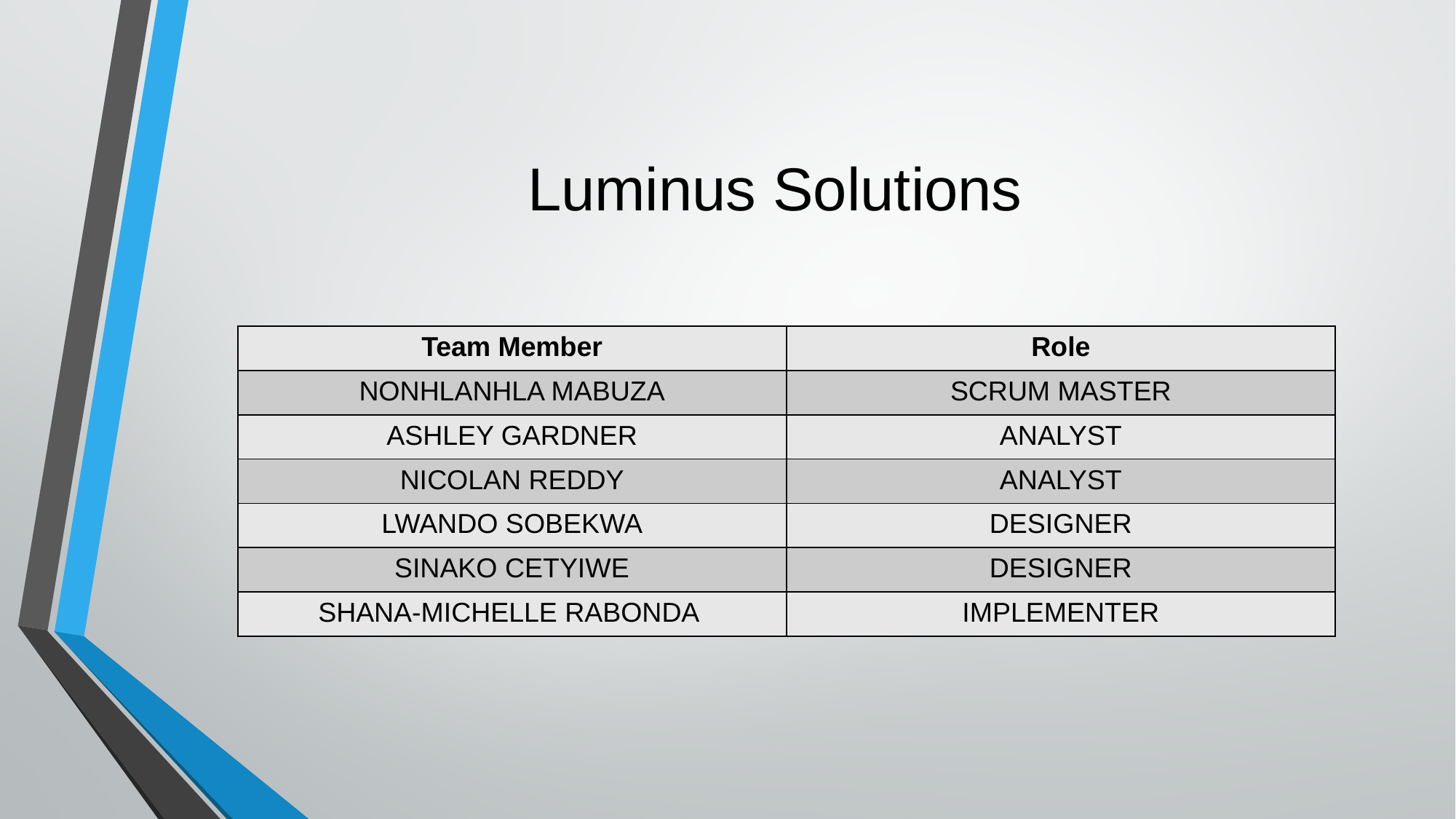

# Luminus Solutions
| Team Member | Role |
| --- | --- |
| NONHLANHLA MABUZA | SCRUM MASTER |
| ASHLEY GARDNER | ANALYST |
| NICOLAN REDDY | ANALYST |
| LWANDO SOBEKWA | DESIGNER |
| SINAKO CETYIWE | DESIGNER |
| SHANA-MICHELLE RABONDA | IMPLEMENTER |